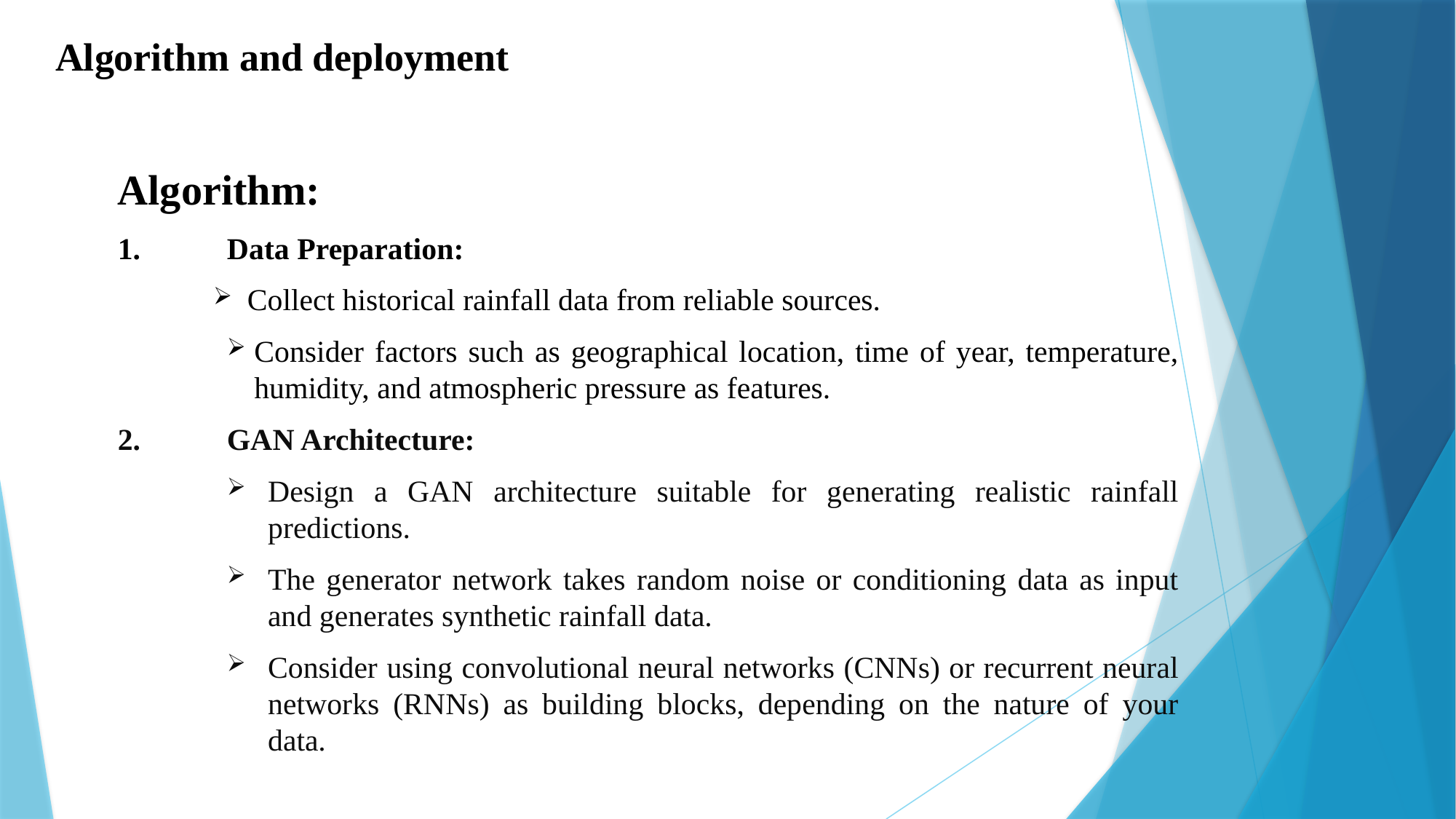

# Algorithm and deployment
Algorithm:
1.	Data Preparation:
Collect historical rainfall data from reliable sources.
Consider factors such as geographical location, time of year, temperature, humidity, and atmospheric pressure as features.
2.	GAN Architecture:
Design a GAN architecture suitable for generating realistic rainfall predictions.
The generator network takes random noise or conditioning data as input and generates synthetic rainfall data.
Consider using convolutional neural networks (CNNs) or recurrent neural networks (RNNs) as building blocks, depending on the nature of your data.